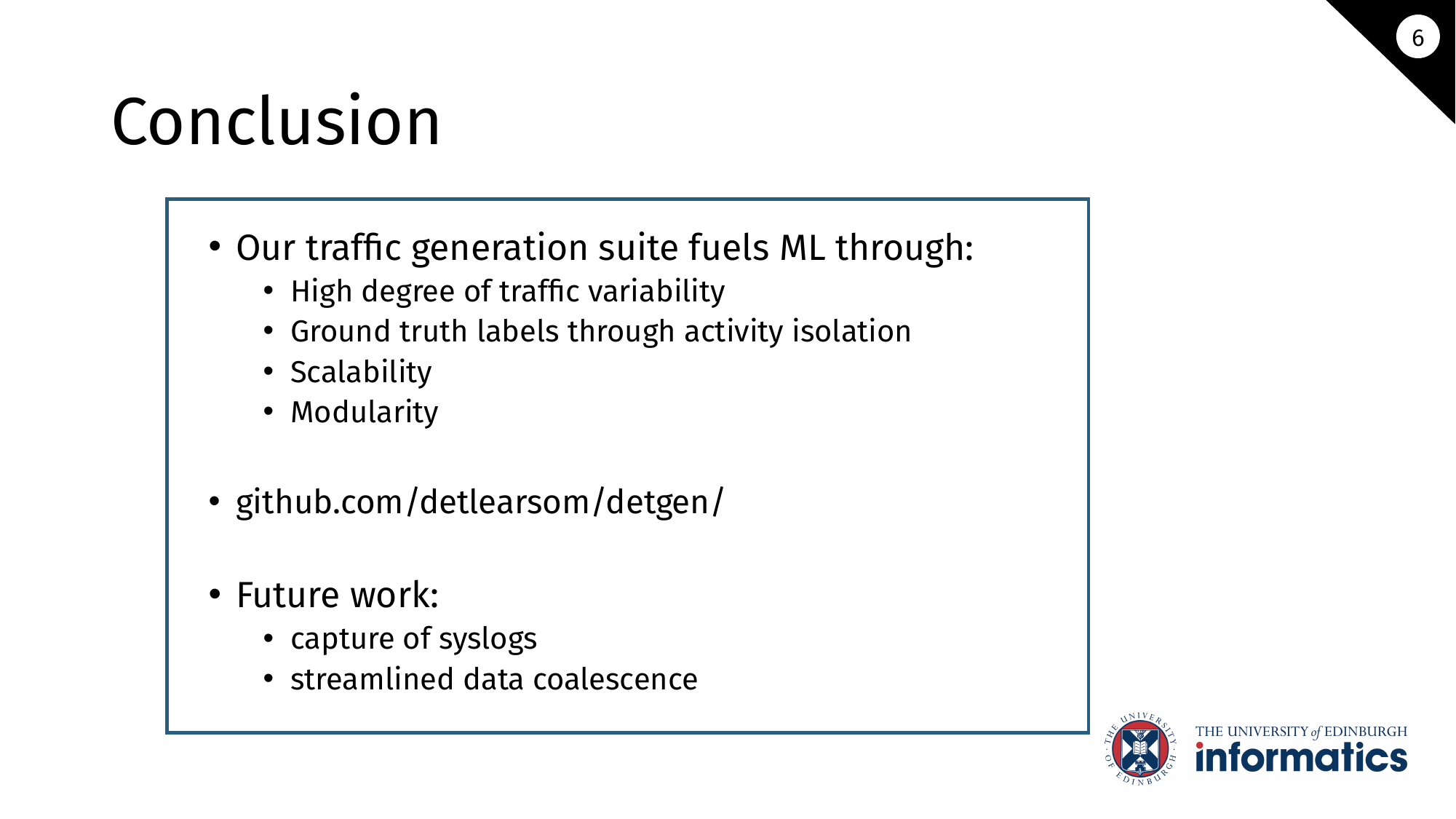

6
# Conclusion

Our traffic generation suite fuels ML through:
High degree of traffic variability
Ground truth labels through activity isolation
Scalability
Modularity

github.com/detlearsom/detgen/

Future work:
capture of syslogs
streamlined data coalescence